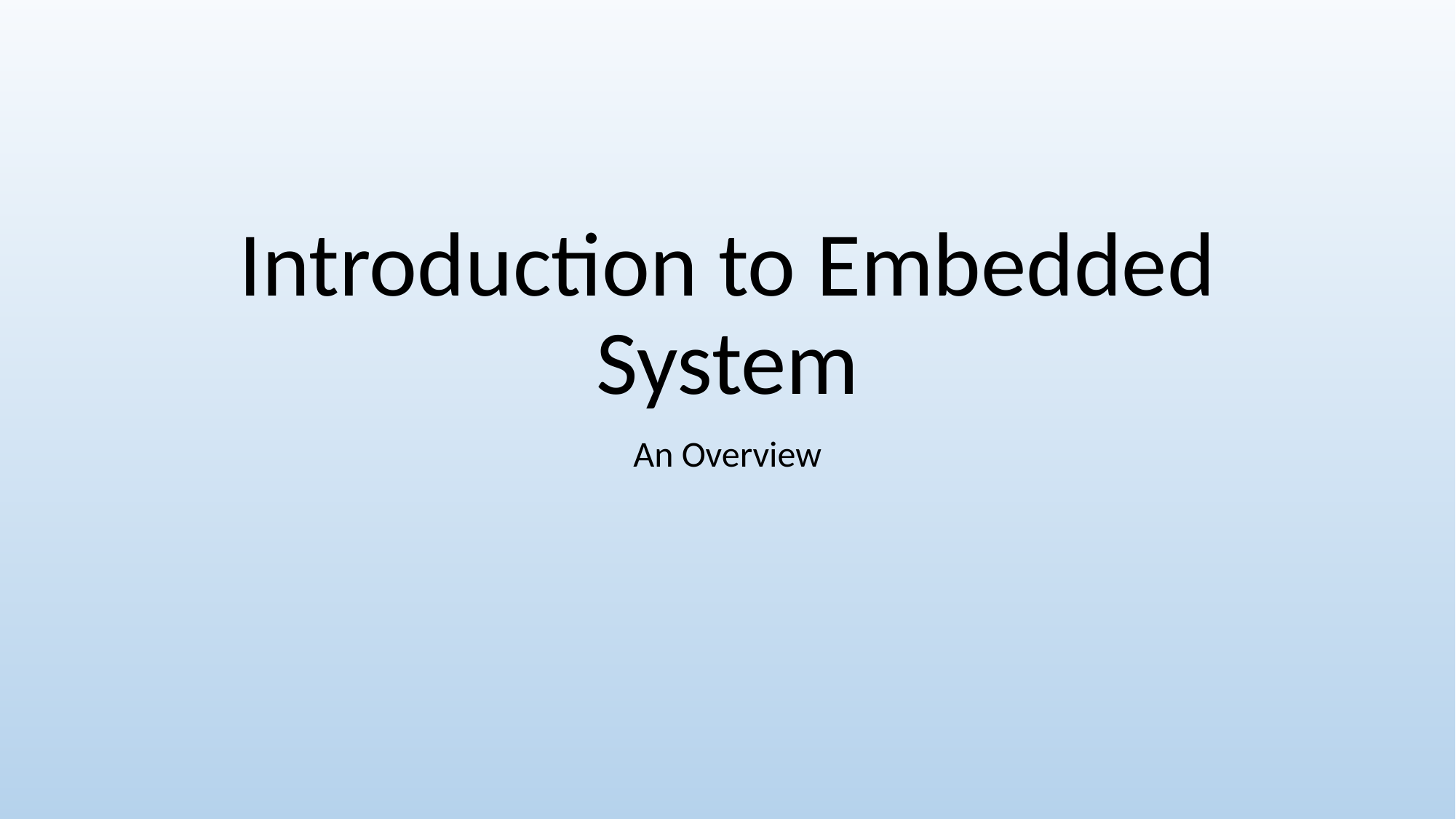

# Introduction to Embedded System

An Overview